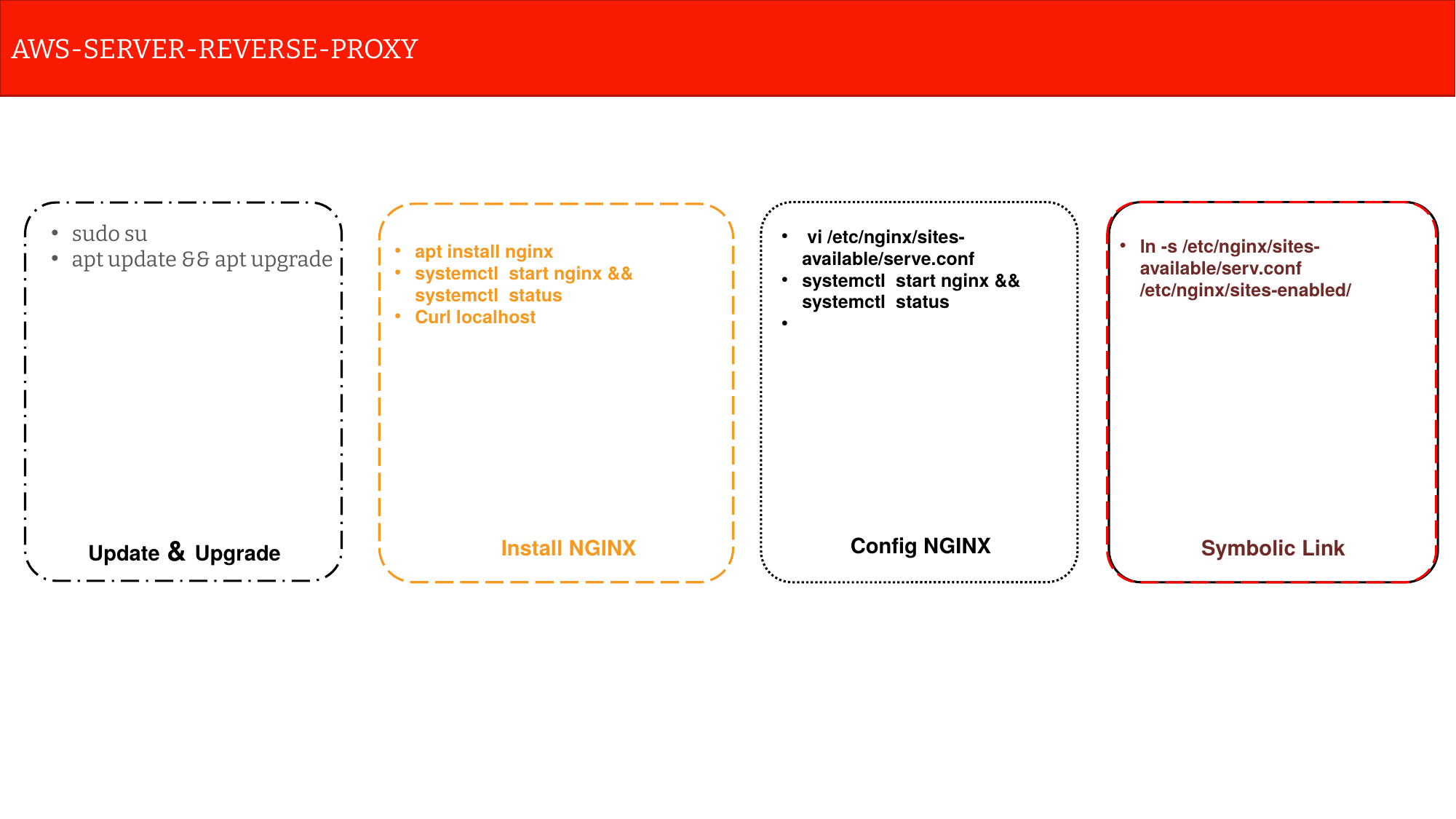

AWS-SERVER-REVERSE-PROXY

Config NGINX

Symbolic Link

Update & Upgrade

Install NGINX
sudo su
apt update && apt upgrade
 vi /etc/nginx/sites-available/serve.conf
systemctl  start nginx && systemctl  status

ln -s /etc/nginx/sites-available/serv.conf /etc/nginx/sites-enabled/
apt install nginx
systemctl  start nginx && systemctl  status
Curl localhost